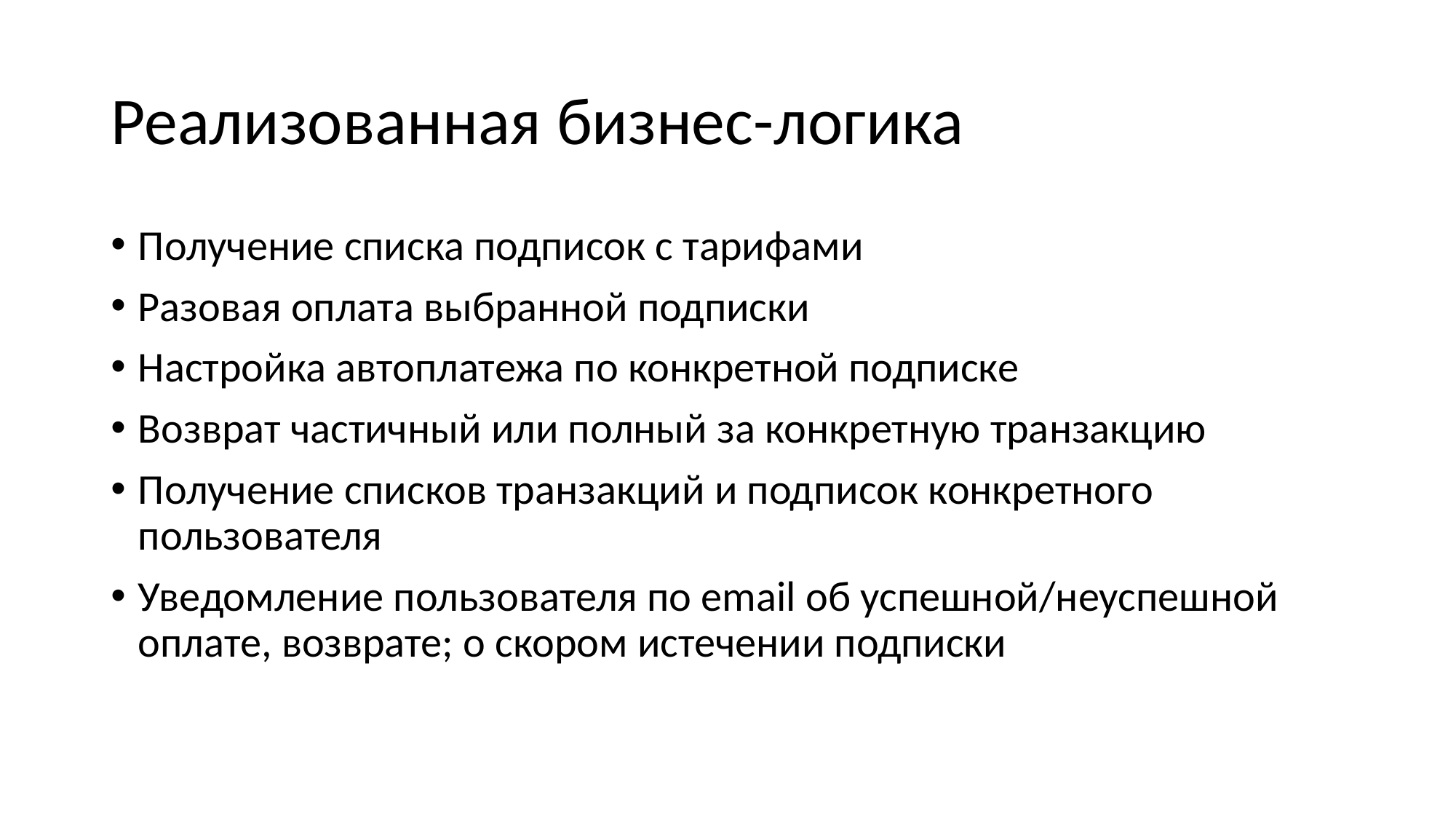

# Реализованная бизнес-логика
Получение списка подписок с тарифами
Разовая оплата выбранной подписки
Настройка автоплатежа по конкретной подписке
Возврат частичный или полный за конкретную транзакцию
Получение списков транзакций и подписок конкретного пользователя
Уведомление пользователя по email об успешной/неуспешной оплате, возврате; о скором истечении подписки